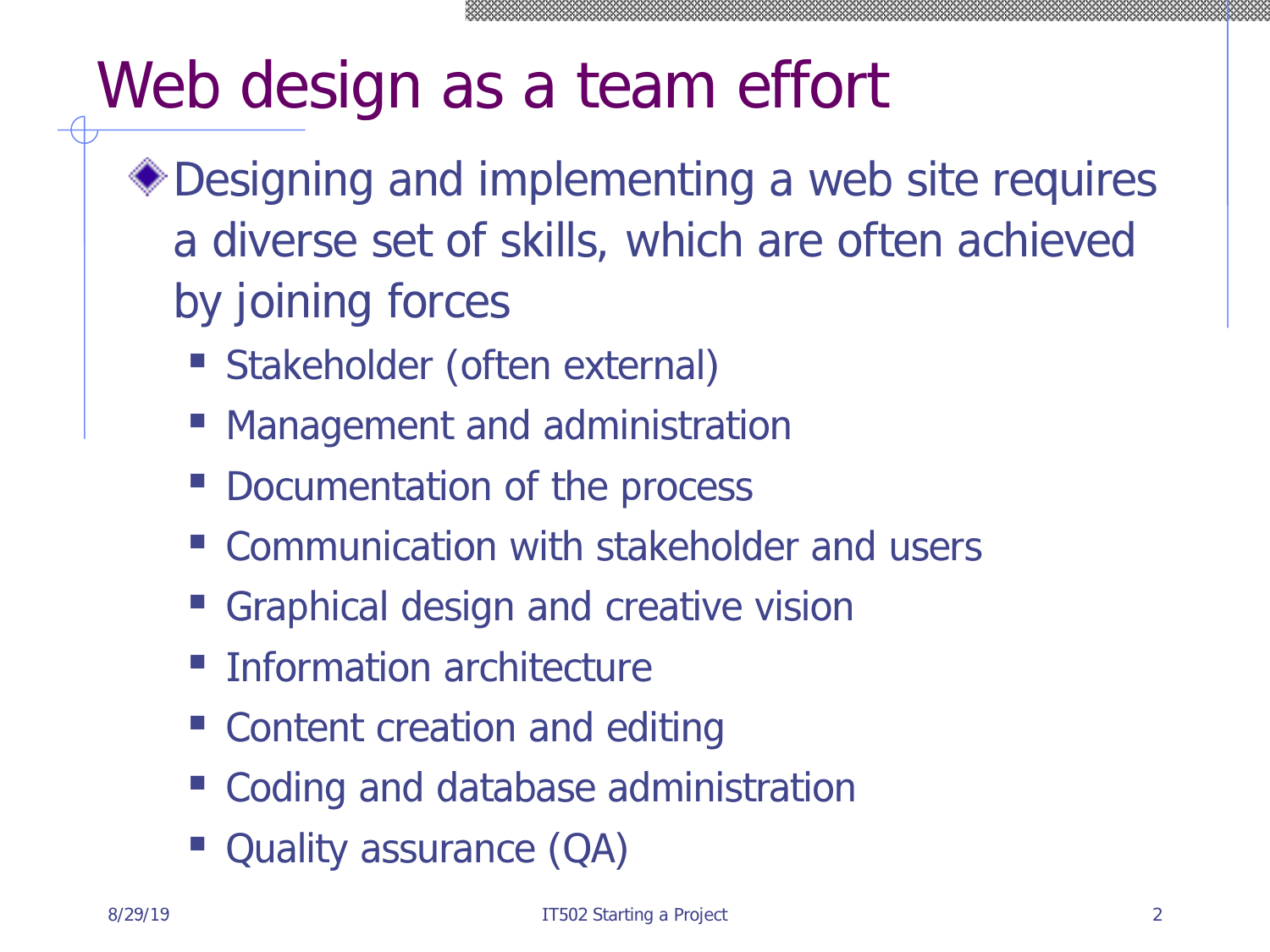

# Web design as a team effort
Designing and implementing a web site requires a diverse set of skills, which are often achieved by joining forces
Stakeholder (often external)
Management and administration
Documentation of the process
Communication with stakeholder and users
Graphical design and creative vision
Information architecture
Content creation and editing
Coding and database administration
Quality assurance (QA)
8/29/19
IT502 Starting a Project
2